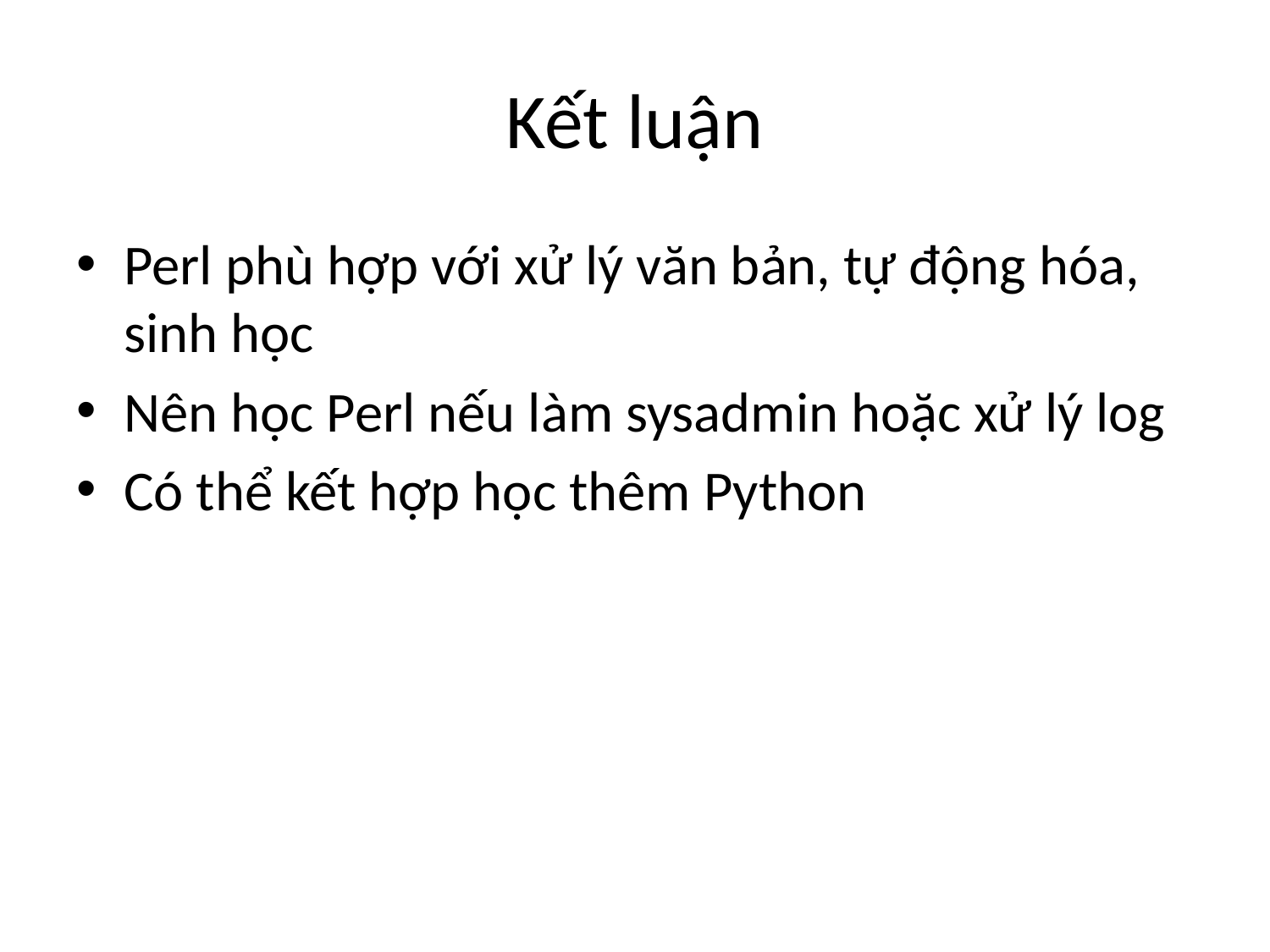

# Kết luận
Perl phù hợp với xử lý văn bản, tự động hóa, sinh học
Nên học Perl nếu làm sysadmin hoặc xử lý log
Có thể kết hợp học thêm Python